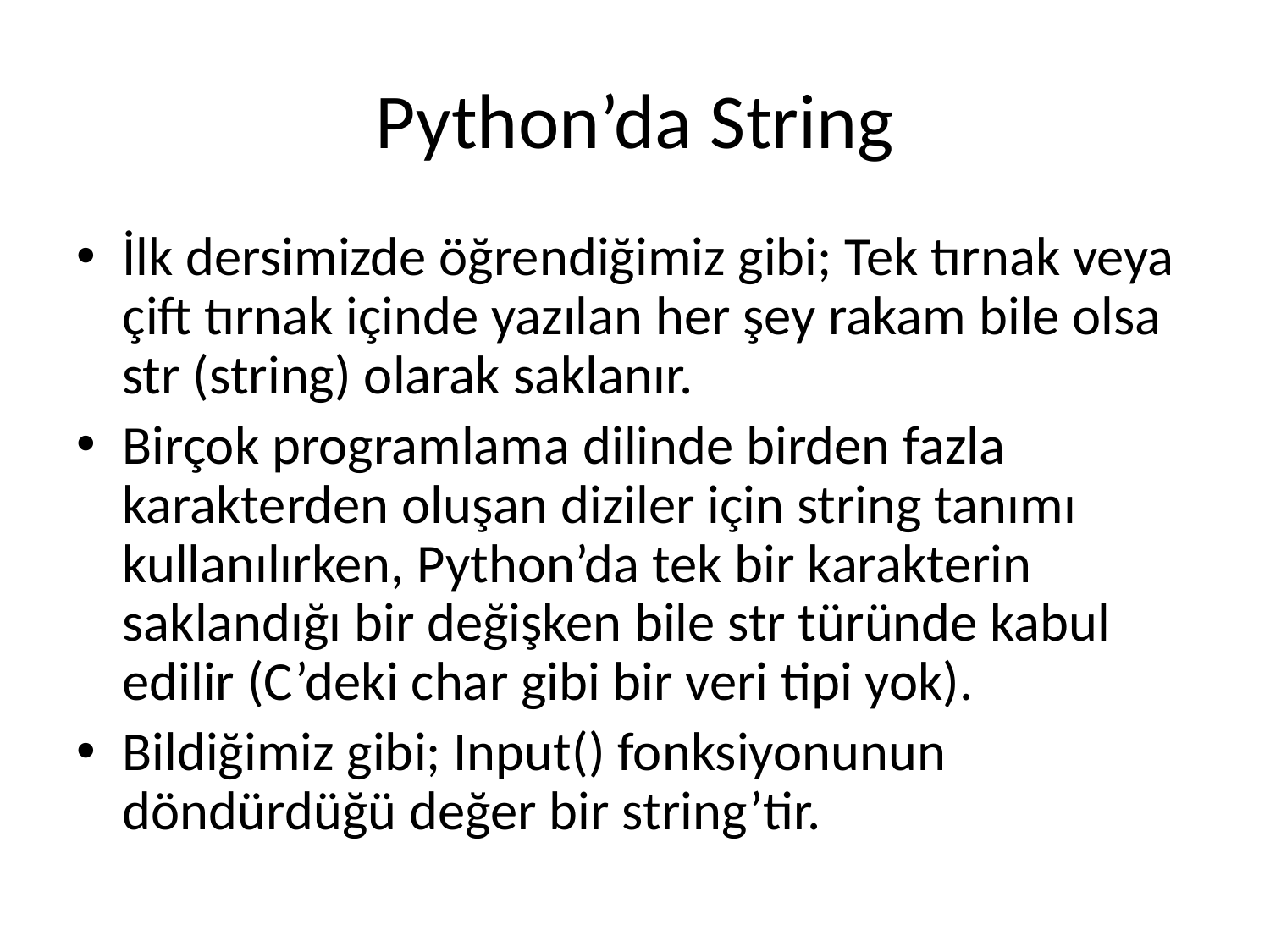

# Python’da String
İlk dersimizde öğrendiğimiz gibi; Tek tırnak veya çift tırnak içinde yazılan her şey rakam bile olsa str (string) olarak saklanır.
Birçok programlama dilinde birden fazla karakterden oluşan diziler için string tanımı kullanılırken, Python’da tek bir karakterin saklandığı bir değişken bile str türünde kabul edilir (C’deki char gibi bir veri tipi yok).
Bildiğimiz gibi; Input() fonksiyonunun döndürdüğü değer bir string’tir.